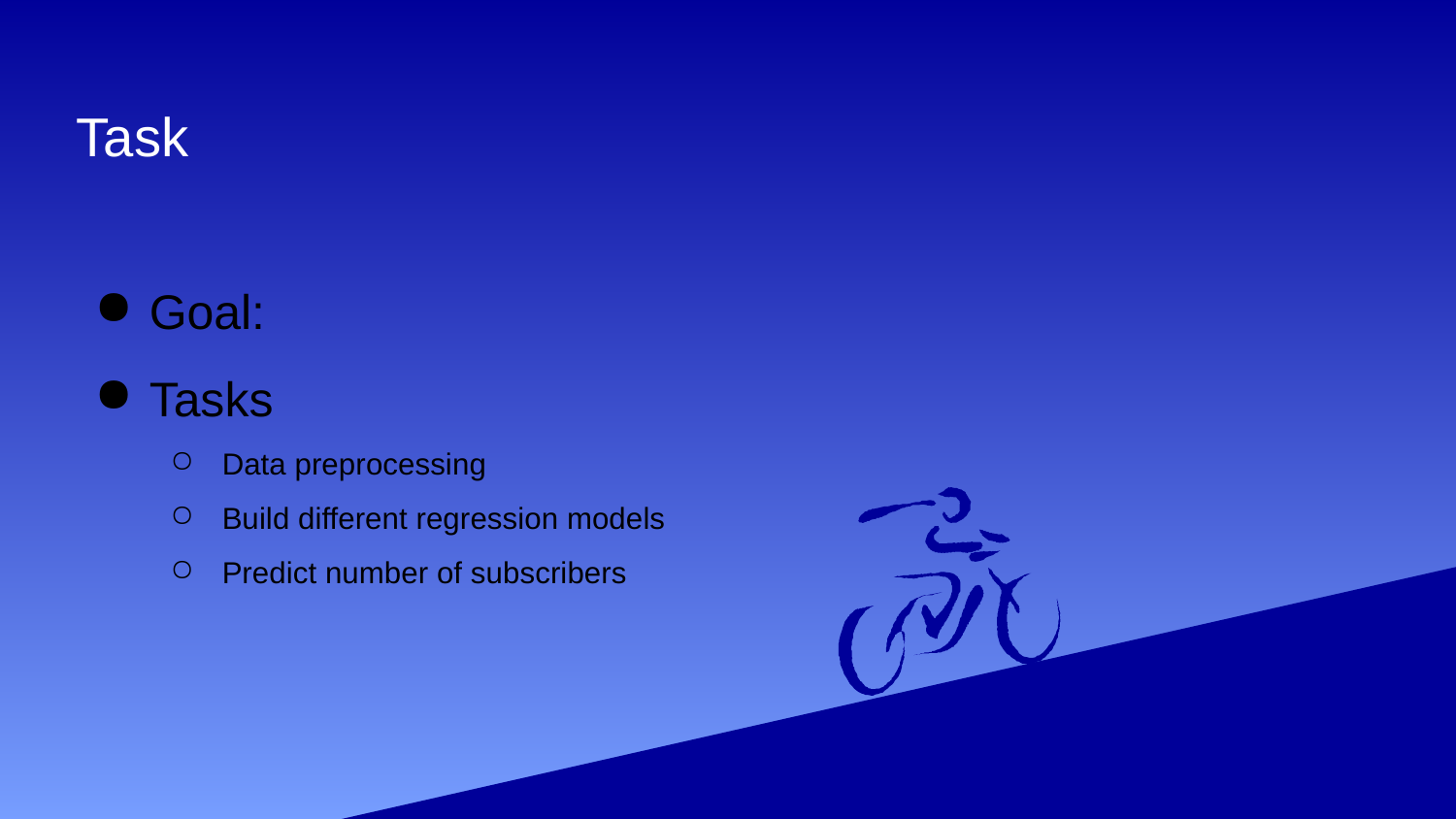

# Task
Goal:
Tasks
Data preprocessing
Build different regression models
Predict number of subscribers